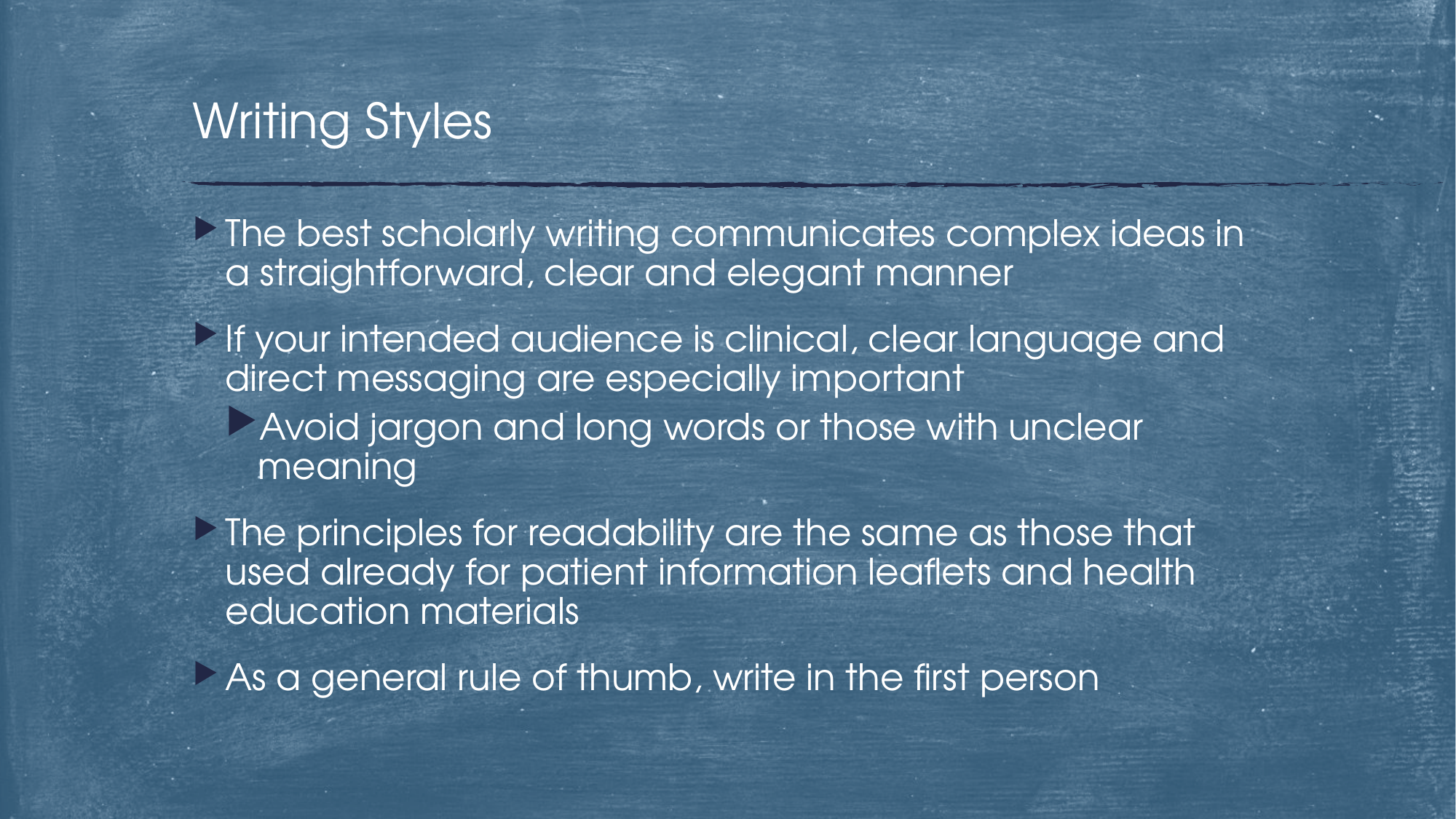

# Writing Styles
The best scholarly writing communicates complex ideas in a straightforward, clear and elegant manner
If your intended audience is clinical, clear language and direct messaging are especially important
Avoid jargon and long words or those with unclear meaning
The principles for readability are the same as those that used already for patient information leaflets and health education materials
As a general rule of thumb, write in the first person